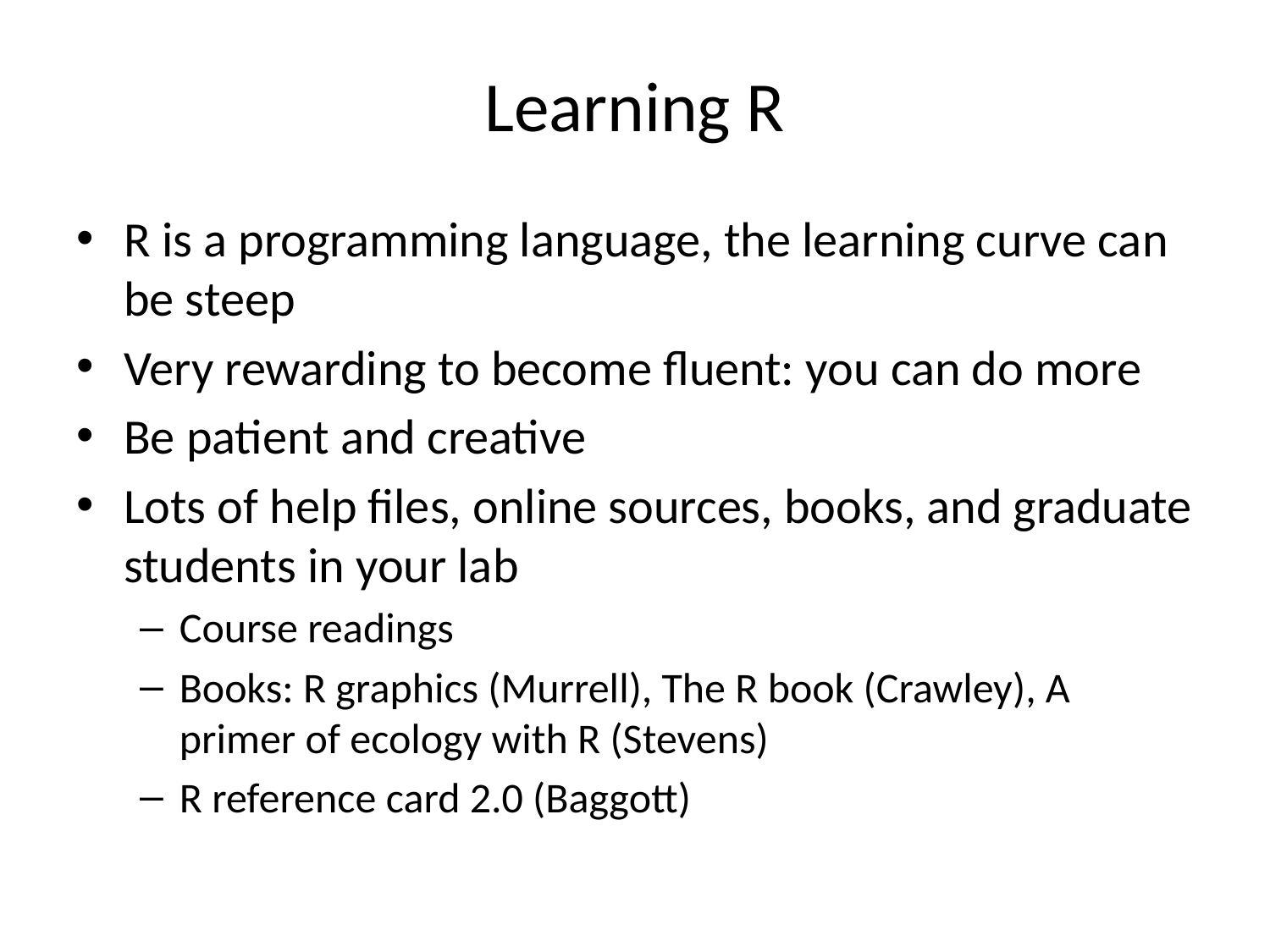

# Learning R
R is a programming language, the learning curve can be steep
Very rewarding to become fluent: you can do more
Be patient and creative
Lots of help files, online sources, books, and graduate students in your lab
Course readings
Books: R graphics (Murrell), The R book (Crawley), A primer of ecology with R (Stevens)
R reference card 2.0 (Baggott)